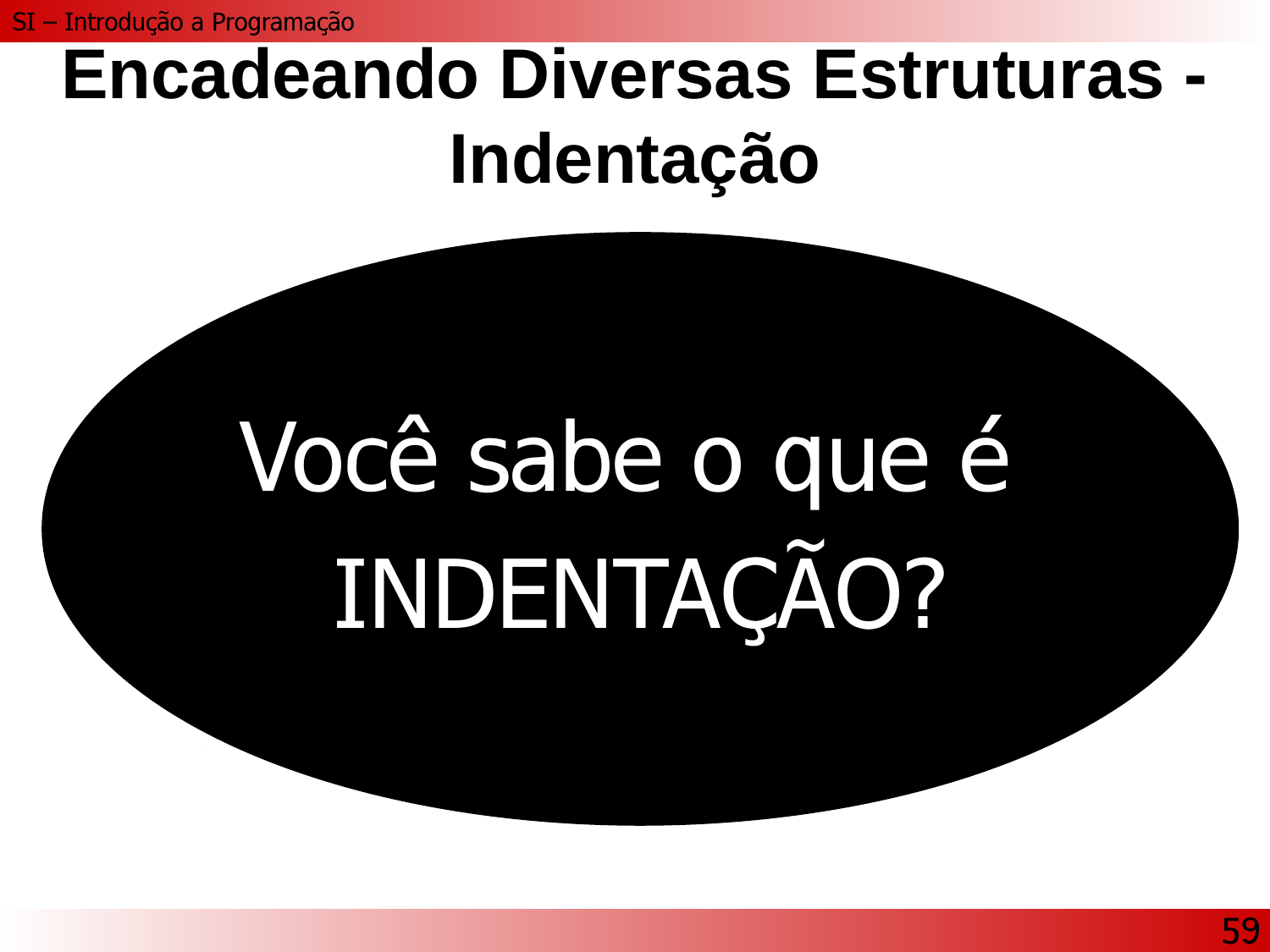

# Encadeando Diversas Estruturas - Indentação

Você sabe o que é
INDENTAÇÃO?

59